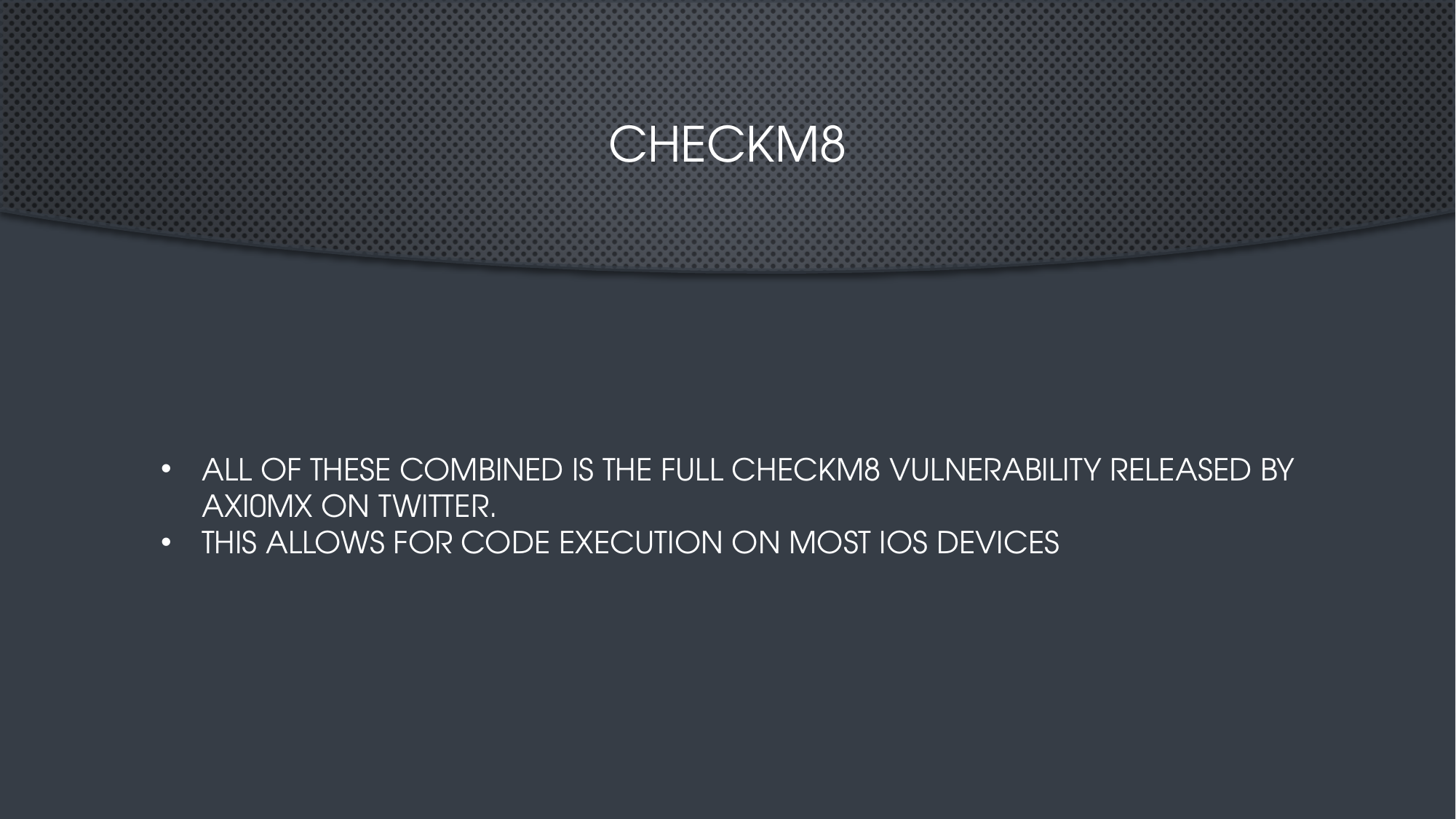

# Checkm8
All of these combined is the full CheckM8 vulnerability released by Axi0mX on twitter.
This allows for code execution on most iOS devices